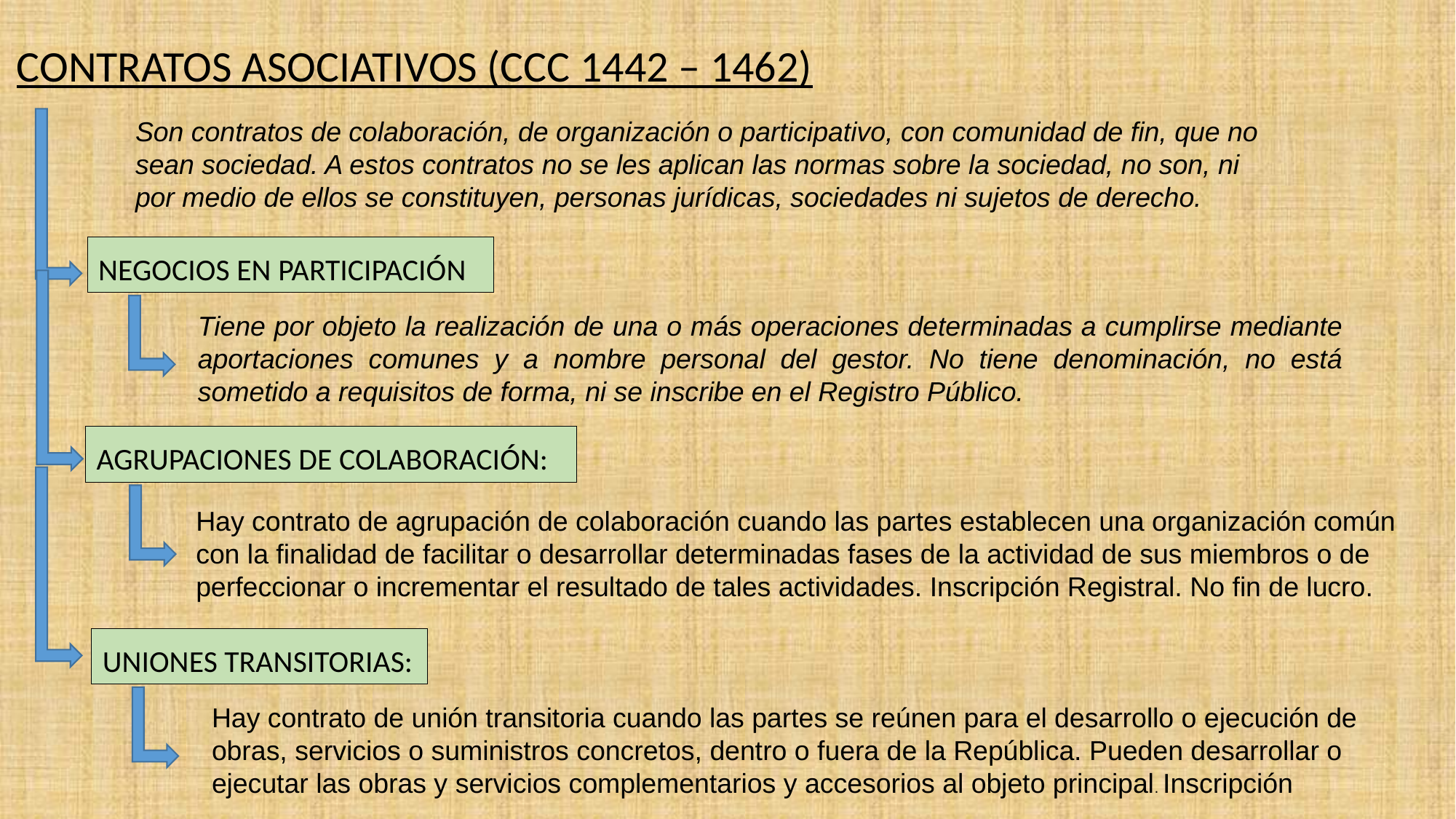

CONTRATOS ASOCIATIVOS (CCC 1442 – 1462)
Son contratos de colaboración, de organización o participativo, con comunidad de fin, que no sean sociedad. A estos contratos no se les aplican las normas sobre la sociedad, no son, ni por medio de ellos se constituyen, personas jurídicas, sociedades ni sujetos de derecho.

NEGOCIOS EN PARTICIPACIÓN
Tiene por objeto la realización de una o más operaciones determinadas a cumplirse mediante aportaciones comunes y a nombre personal del gestor. No tiene denominación, no está sometido a requisitos de forma, ni se inscribe en el Registro Público.

AGRUPACIONES DE COLABORACIÓN:
Hay contrato de agrupación de colaboración cuando las partes establecen una organización común con la finalidad de facilitar o desarrollar determinadas fases de la actividad de sus miembros o de perfeccionar o incrementar el resultado de tales actividades. Inscripción Registral. No fin de lucro.

UNIONES TRANSITORIAS:
Hay contrato de unión transitoria cuando las partes se reúnen para el desarrollo o ejecución de obras, servicios o suministros concretos, dentro o fuera de la República. Pueden desarrollar o ejecutar las obras y servicios complementarios y accesorios al objeto principal. Inscripción